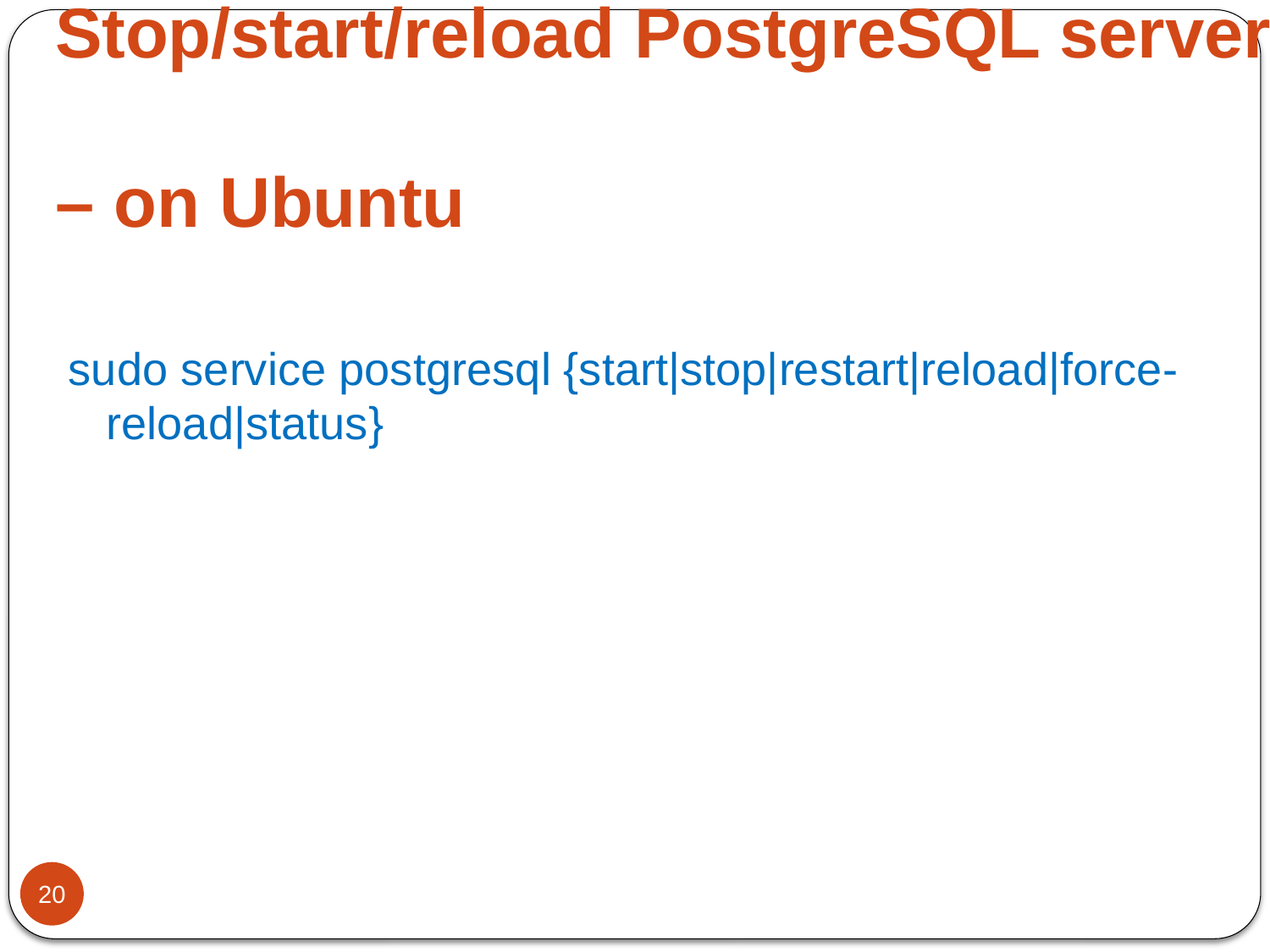

# Stop/start/reload PostgreSQL server – on Ubuntu
sudo service postgresql {start|stop|restart|reload|force-reload|status}

20